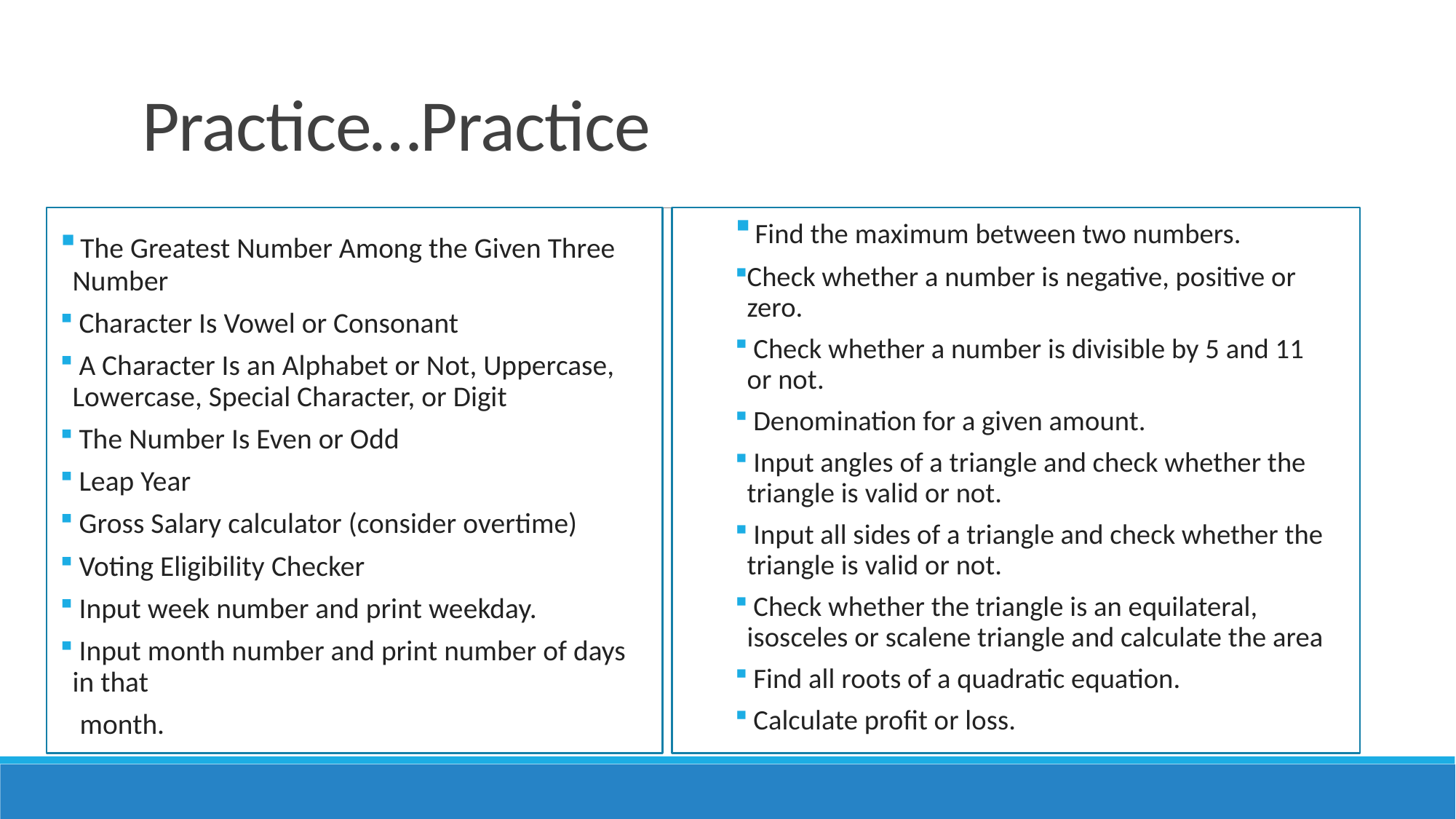

# Practice…Practice

 Find the maximum between two numbers.
Check whether a number is negative, positive or zero.
 Check whether a number is divisible by 5 and 11 or not.
 Denomination for a given amount.
 Input angles of a triangle and check whether the triangle is valid or not.
 Input all sides of a triangle and check whether the triangle is valid or not.
 Check whether the triangle is an equilateral, isosceles or scalene triangle and calculate the area
 Find all roots of a quadratic equation.
 Calculate profit or loss.

 The Greatest Number Among the Given Three Number
 Character Is Vowel or Consonant
 A Character Is an Alphabet or Not, Uppercase, Lowercase, Special Character, or Digit
 The Number Is Even or Odd
 Leap Year
 Gross Salary calculator (consider overtime)
 Voting Eligibility Checker
 Input week number and print weekday.
 Input month number and print number of days in that
   month.